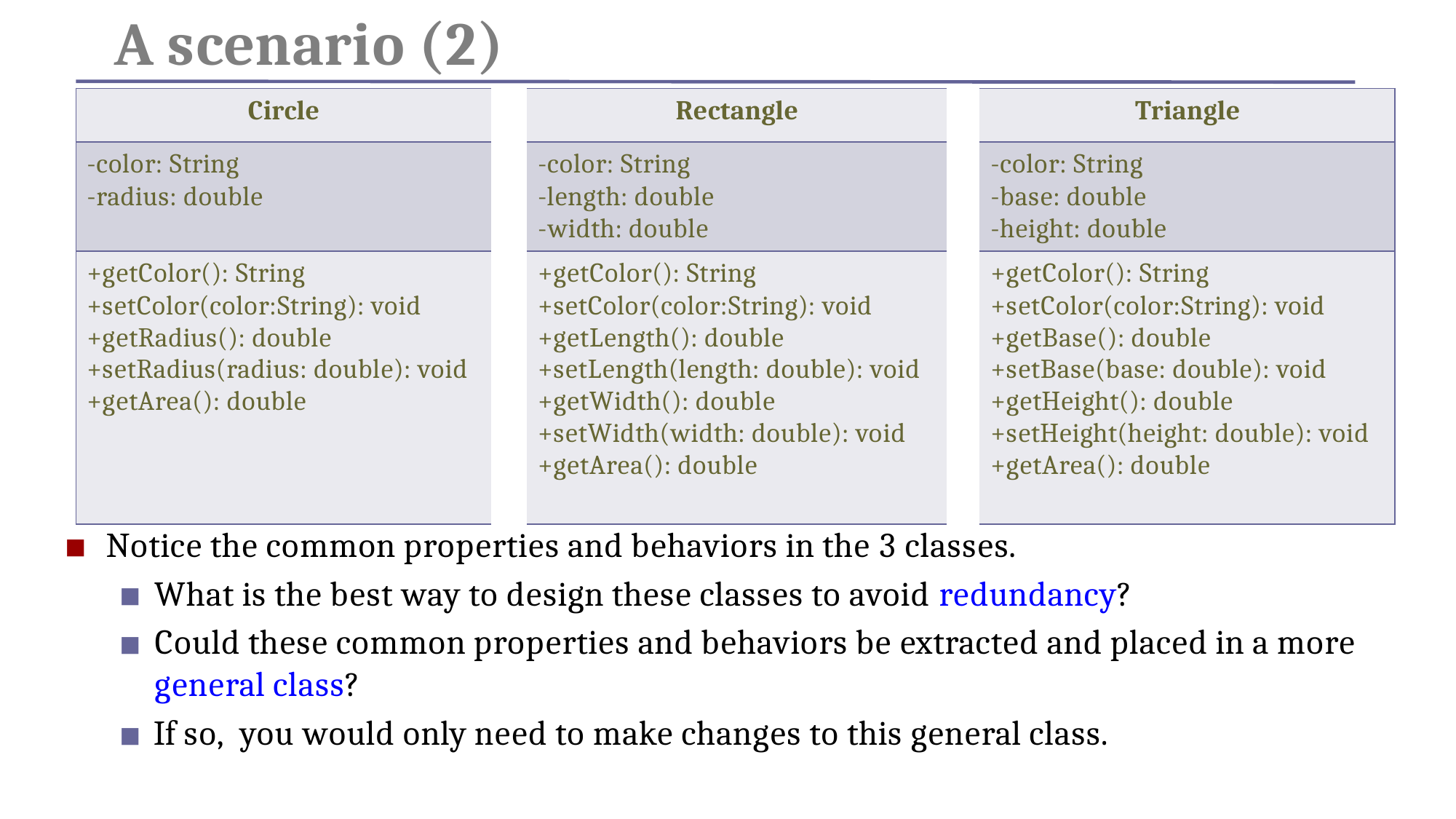

# A scenario (2)
| Circle |  | Rectangle |  | Triangle |
| --- | --- | --- | --- | --- |
| -color: String -radius: double |  | -color: String -length: double -width: double |  | -color: String -base: double -height: double |
| +getColor(): String +setColor(color:String): void +getRadius(): double +setRadius(radius: double): void +getArea(): double |  | +getColor(): String +setColor(color:String): void +getLength(): double +setLength(length: double): void +getWidth(): double +setWidth(width: double): void +getArea(): double |  | +getColor(): String +setColor(color:String): void +getBase(): double +setBase(base: double): void +getHeight(): double +setHeight(height: double): void +getArea(): double |
Notice the common properties and behaviors in the 3 classes.
What is the best way to design these classes to avoid redundancy?
Could these common properties and behaviors be extracted and placed in a more general class?
If so,  you would only need to make changes to this general class.